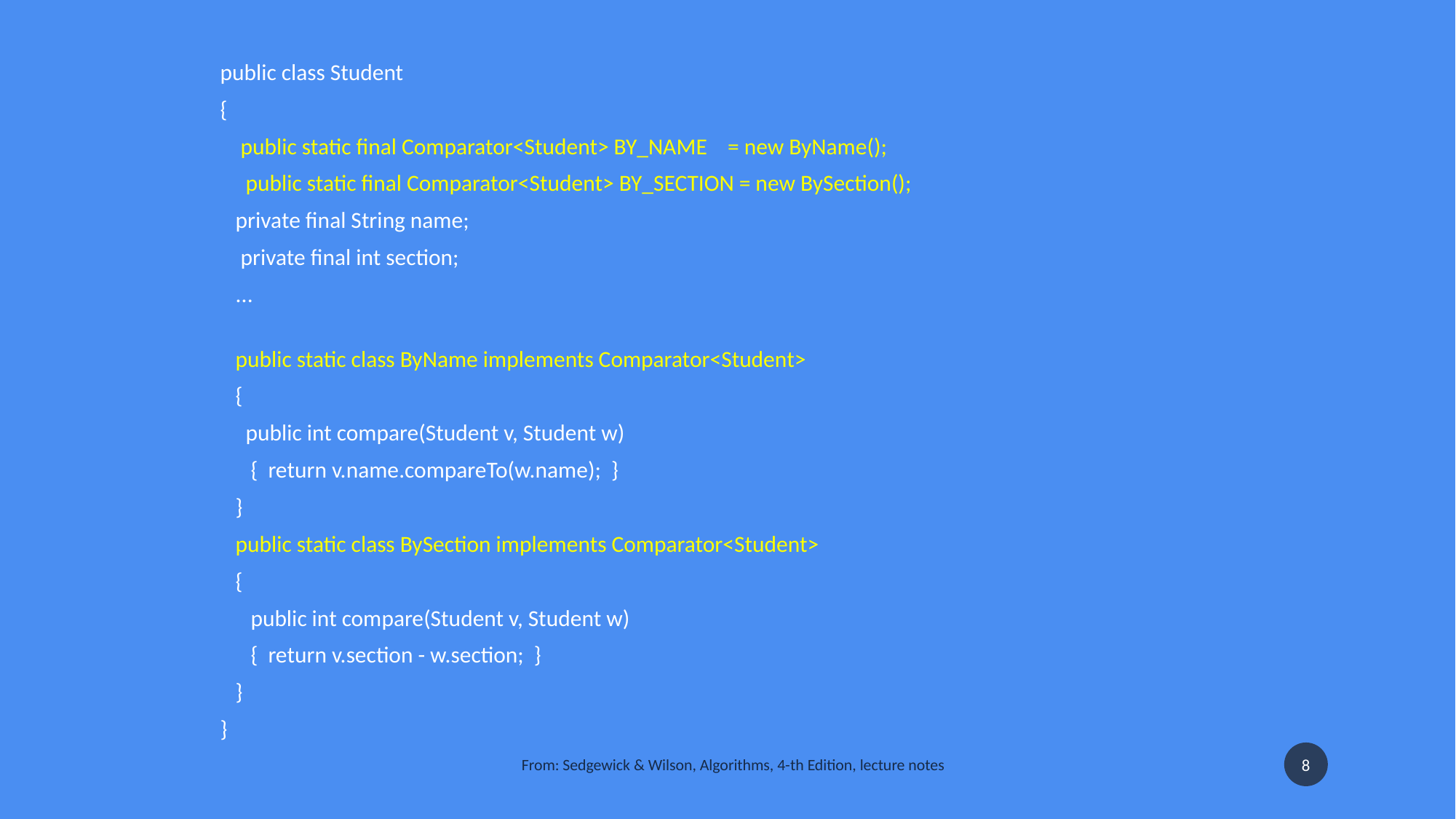

public class Student
{
    public static final Comparator<Student> BY_NAME    = new ByName();
     public static final Comparator<Student> BY_SECTION = new BySection();
   private final String name;
    private final int section;
   ...
   public static class ByName implements Comparator<Student>
   {
     public int compare(Student v, Student w)
      {  return v.name.compareTo(w.name);  }
   }
   public static class BySection implements Comparator<Student>
   {
      public int compare(Student v, Student w)
      {  return v.section - w.section;  }
   }
}

8
From: Sedgewick & Wilson, Algorithms, 4-th Edition, lecture notes